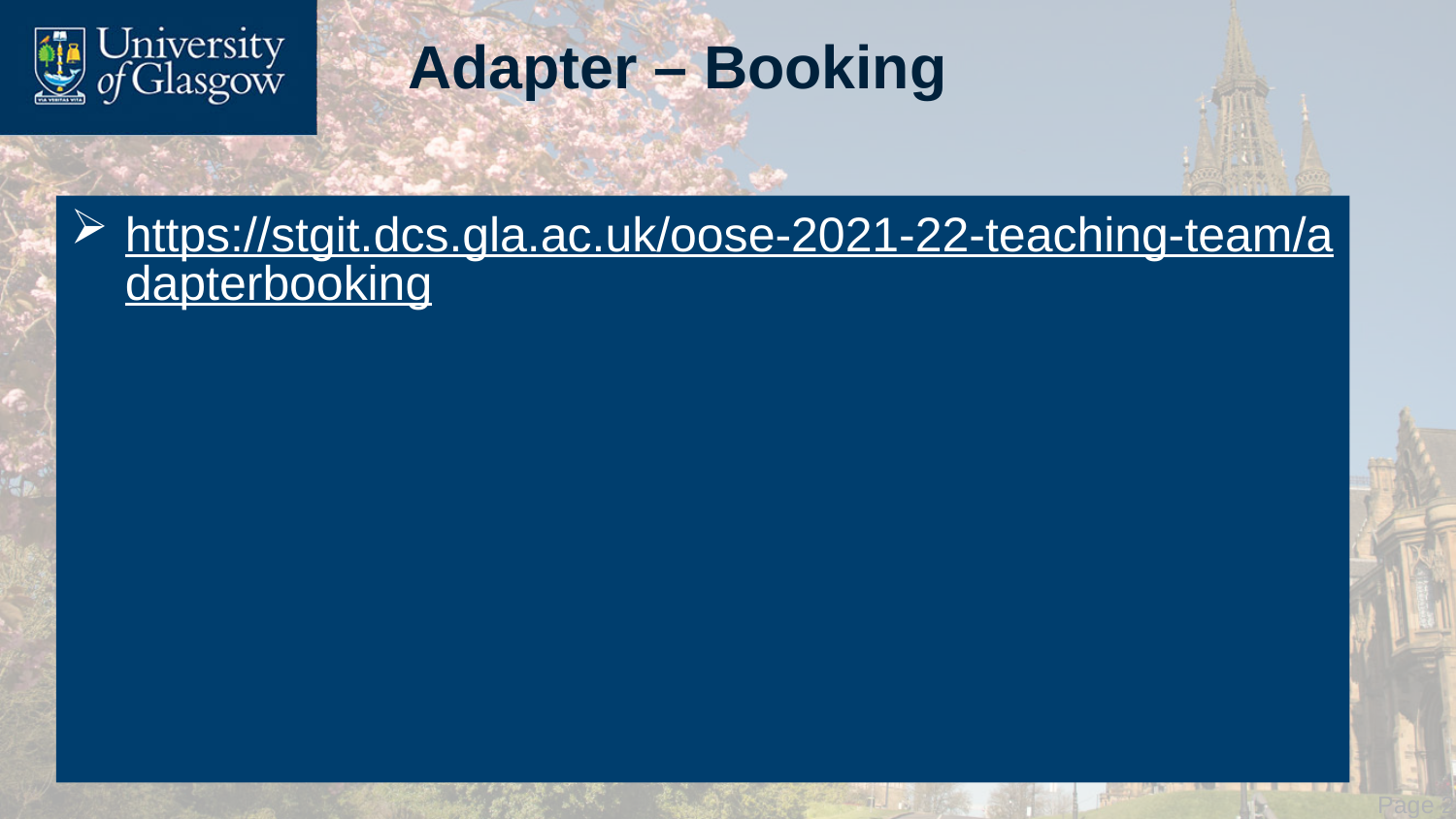

# Adapter – Booking
https://stgit.dcs.gla.ac.uk/oose-2021-22-teaching-team/adapterbooking

 Page 25